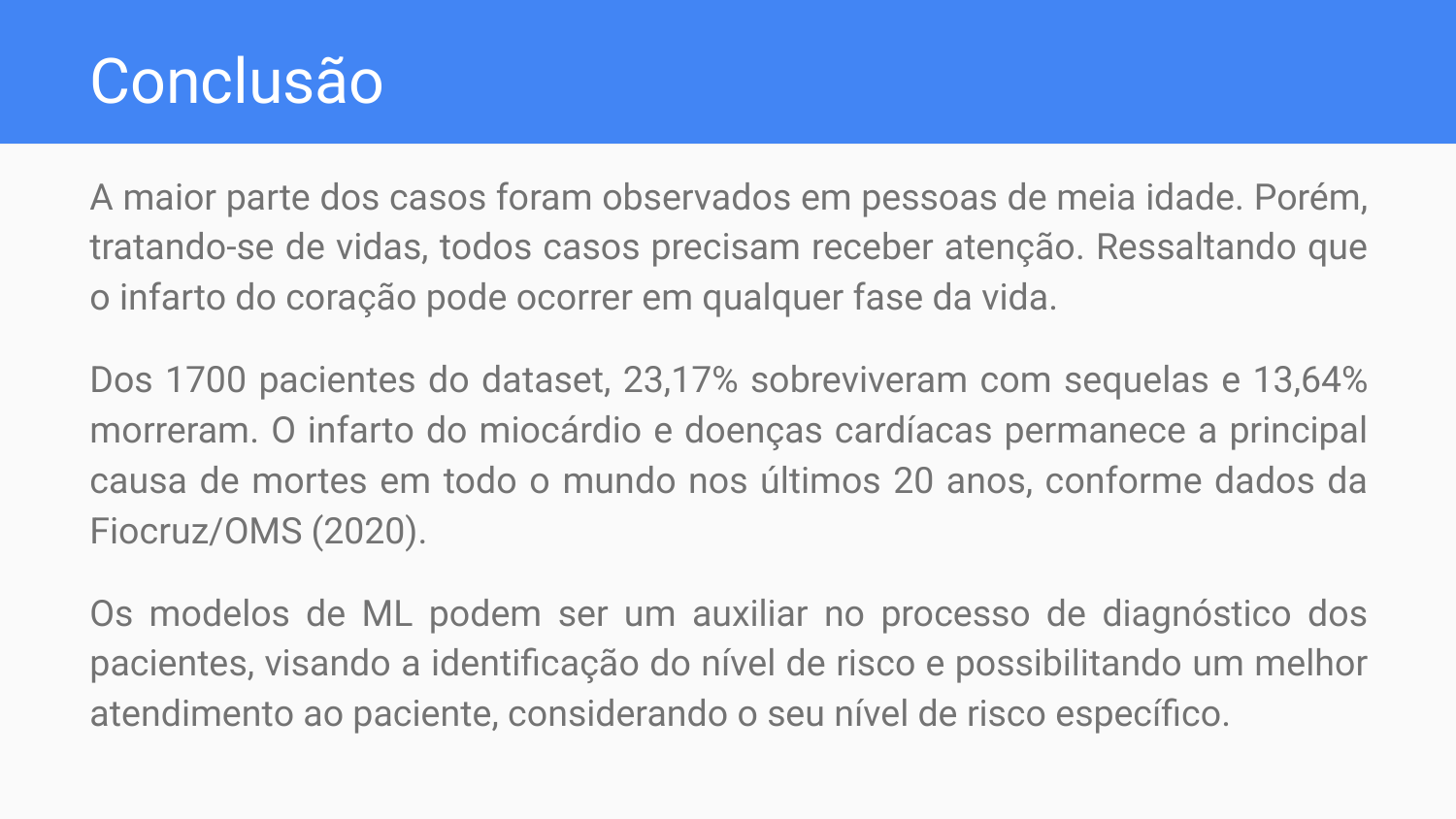

# Conclusão
A maior parte dos casos foram observados em pessoas de meia idade. Porém, tratando-se de vidas, todos casos precisam receber atenção. Ressaltando que o infarto do coração pode ocorrer em qualquer fase da vida.
Dos 1700 pacientes do dataset, 23,17% sobreviveram com sequelas e 13,64% morreram. O infarto do miocárdio e doenças cardíacas permanece a principal causa de mortes em todo o mundo nos últimos 20 anos, conforme dados da Fiocruz/OMS (2020).
Os modelos de ML podem ser um auxiliar no processo de diagnóstico dos pacientes, visando a identificação do nível de risco e possibilitando um melhor atendimento ao paciente, considerando o seu nível de risco específico.